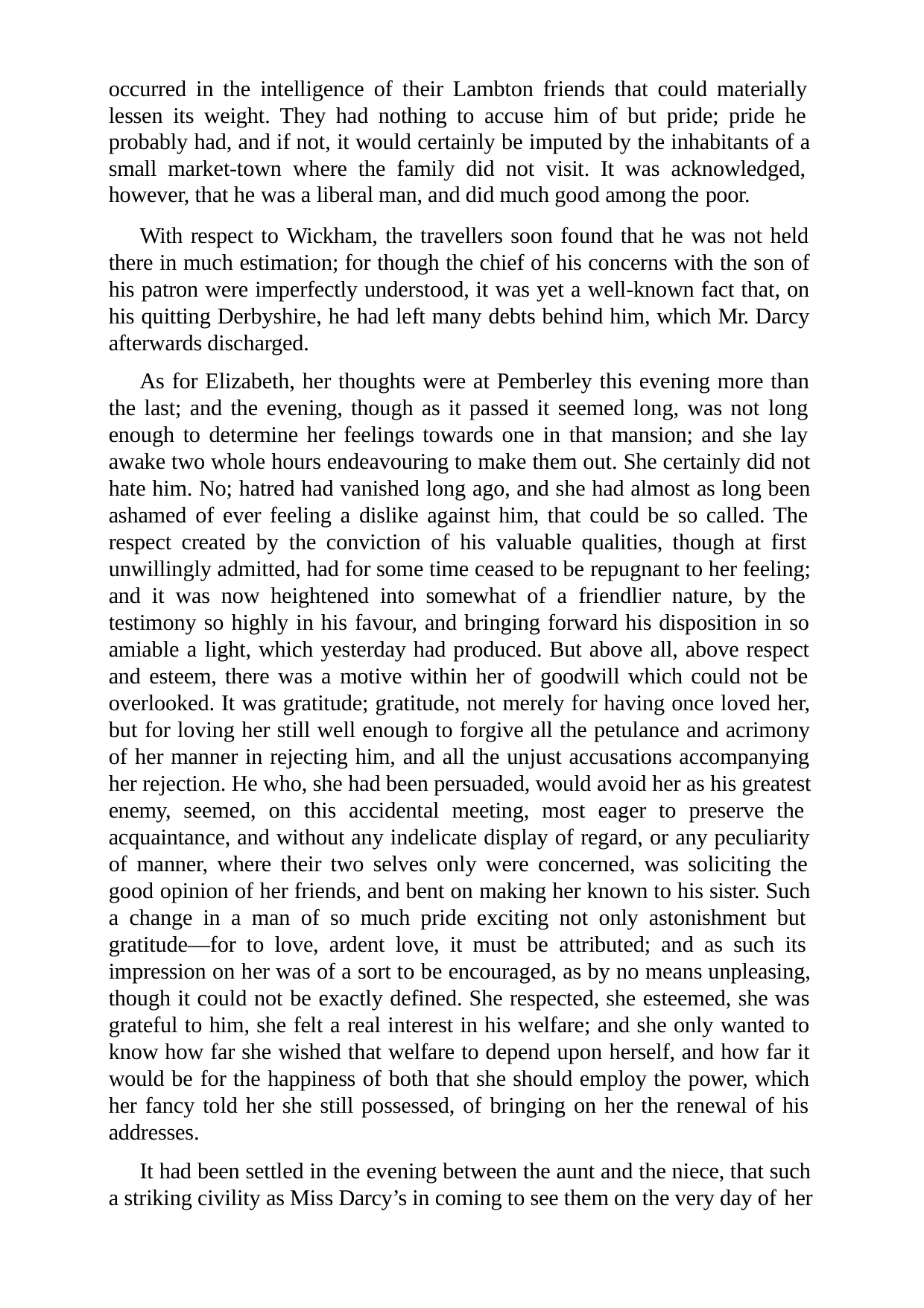

occurred in the intelligence of their Lambton friends that could materially  lessen its weight. They had nothing to accuse him of but pride; pride he  probably had, and if not, it would certainly be imputed by the inhabitants of a  small market-town where the family did not visit. It was acknowledged,  however, that he was a liberal man, and did much good among the poor.
With respect to Wickham, the travellers soon found that he was not held  there in much estimation; for though the chief of his concerns with the son of  his patron were imperfectly understood, it was yet a well-known fact that, on  his quitting Derbyshire, he had left many debts behind him, which Mr. Darcy  afterwards discharged.
As for Elizabeth, her thoughts were at Pemberley this evening more than  the last; and the evening, though as it passed it seemed long, was not long  enough to determine her feelings towards one in that mansion; and she lay  awake two whole hours endeavouring to make them out. She certainly did not  hate him. No; hatred had vanished long ago, and she had almost as long been  ashamed of ever feeling a dislike against him, that could be so called. The  respect created by the conviction of his valuable qualities, though at first  unwillingly admitted, had for some time ceased to be repugnant to her feeling;  and it was now heightened into somewhat of a friendlier nature, by the  testimony so highly in his favour, and bringing forward his disposition in so  amiable a light, which yesterday had produced. But above all, above respect  and esteem, there was a motive within her of goodwill which could not be  overlooked. It was gratitude; gratitude, not merely for having once loved her,  but for loving her still well enough to forgive all the petulance and acrimony  of her manner in rejecting him, and all the unjust accusations accompanying  her rejection. He who, she had been persuaded, would avoid her as his greatest  enemy, seemed, on this accidental meeting, most eager to preserve the  acquaintance, and without any indelicate display of regard, or any peculiarity  of manner, where their two selves only were concerned, was soliciting the  good opinion of her friends, and bent on making her known to his sister. Such  a change in a man of so much pride exciting not only astonishment but  gratitude—for to love, ardent love, it must be attributed; and as such its  impression on her was of a sort to be encouraged, as by no means unpleasing,  though it could not be exactly defined. She respected, she esteemed, she was  grateful to him, she felt a real interest in his welfare; and she only wanted to  know how far she wished that welfare to depend upon herself, and how far it  would be for the happiness of both that she should employ the power, which  her fancy told her she still possessed, of bringing on her the renewal of his  addresses.
It had been settled in the evening between the aunt and the niece, that such  a striking civility as Miss Darcy’s in coming to see them on the very day of her